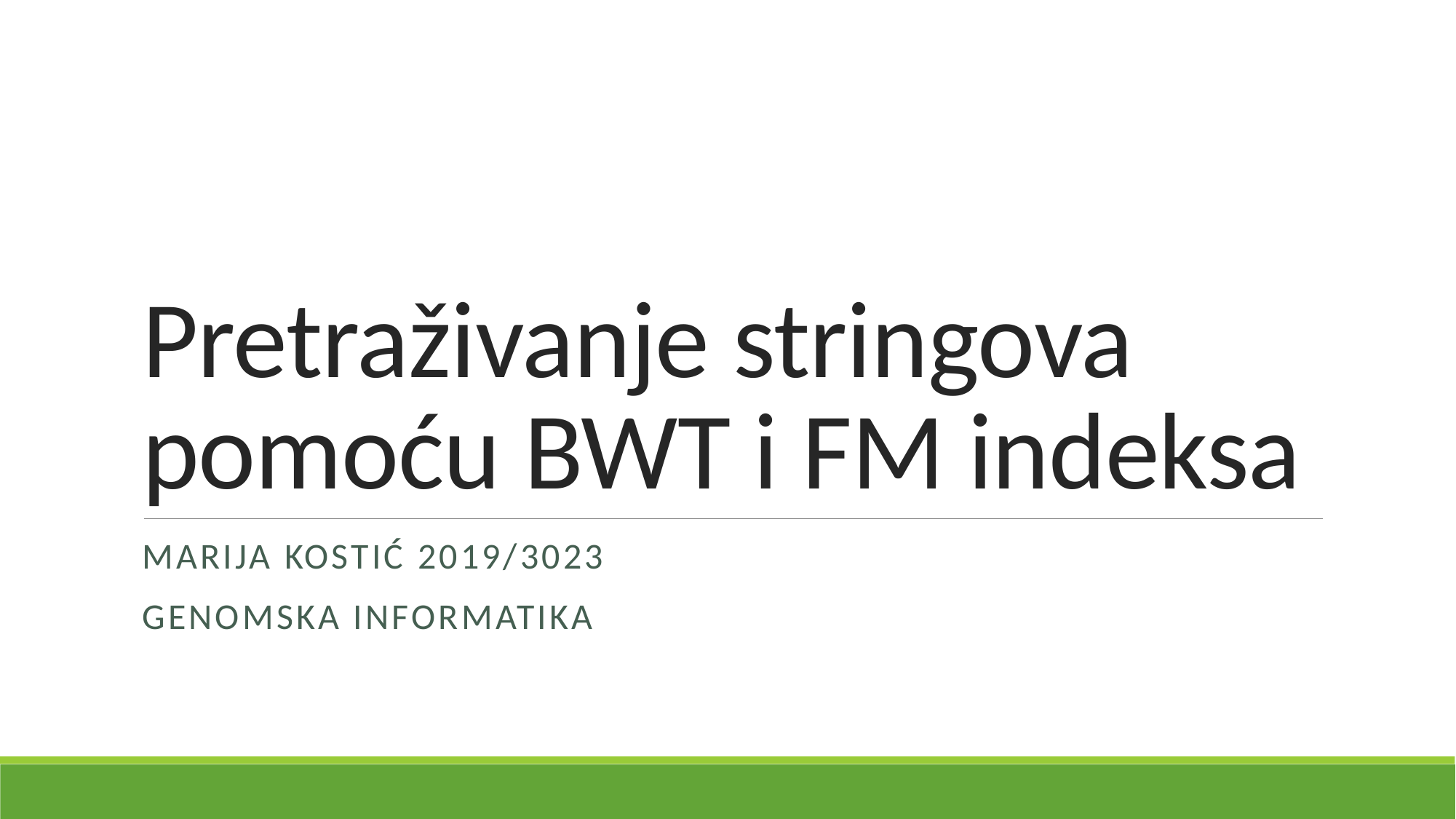

# Pretraživanje stringova pomoću BWT i FM indeksa
Marija Kostić 2019/3023
Genomska Informatika